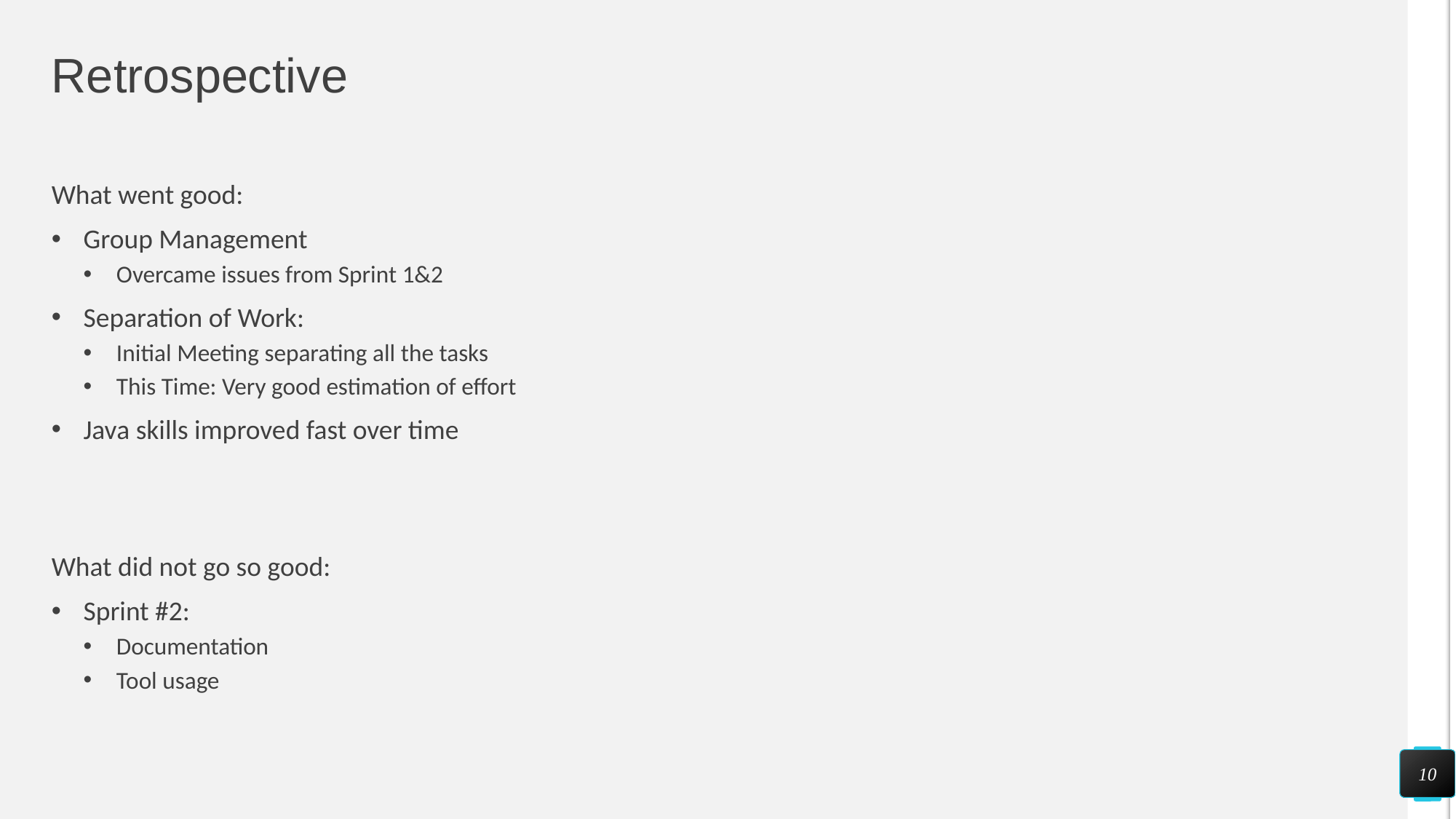

# Retrospective

What went good:
Group Management
Overcame issues from Sprint 1&2
Separation of Work:
Initial Meeting separating all the tasks
This Time: Very good estimation of effort
Java skills improved fast over time

What did not go so good:
Sprint #2:
Documentation
Tool usage
10